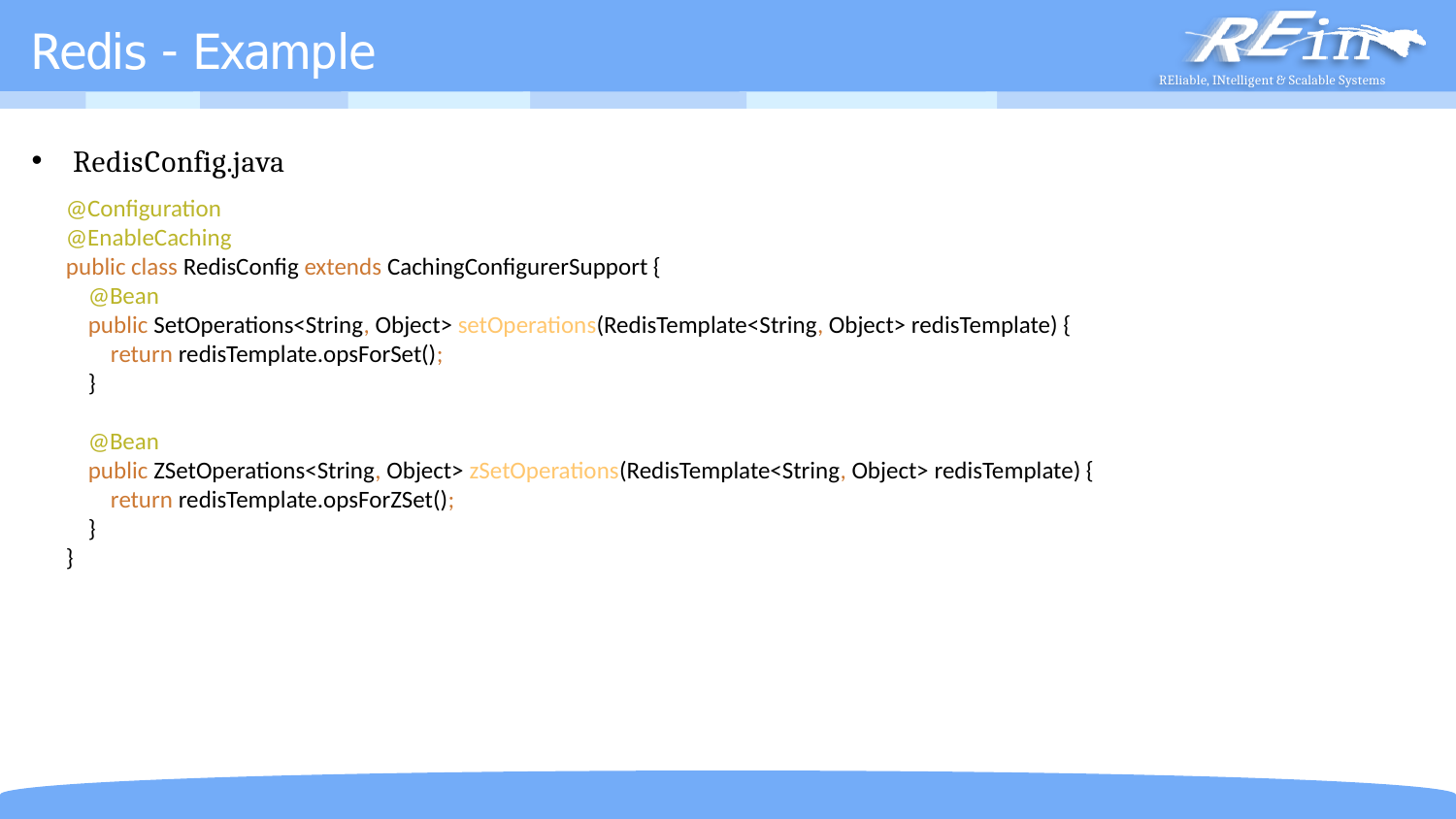

# Redis - Example
RedisConfig.java
@Configuration
@EnableCaching
public class RedisConfig extends CachingConfigurerSupport {
    @Bean
    public SetOperations<String, Object> setOperations(RedisTemplate<String, Object> redisTemplate) {
        return redisTemplate.opsForSet();
    }
    @Bean
    public ZSetOperations<String, Object> zSetOperations(RedisTemplate<String, Object> redisTemplate) {
        return redisTemplate.opsForZSet();
    }
}
31